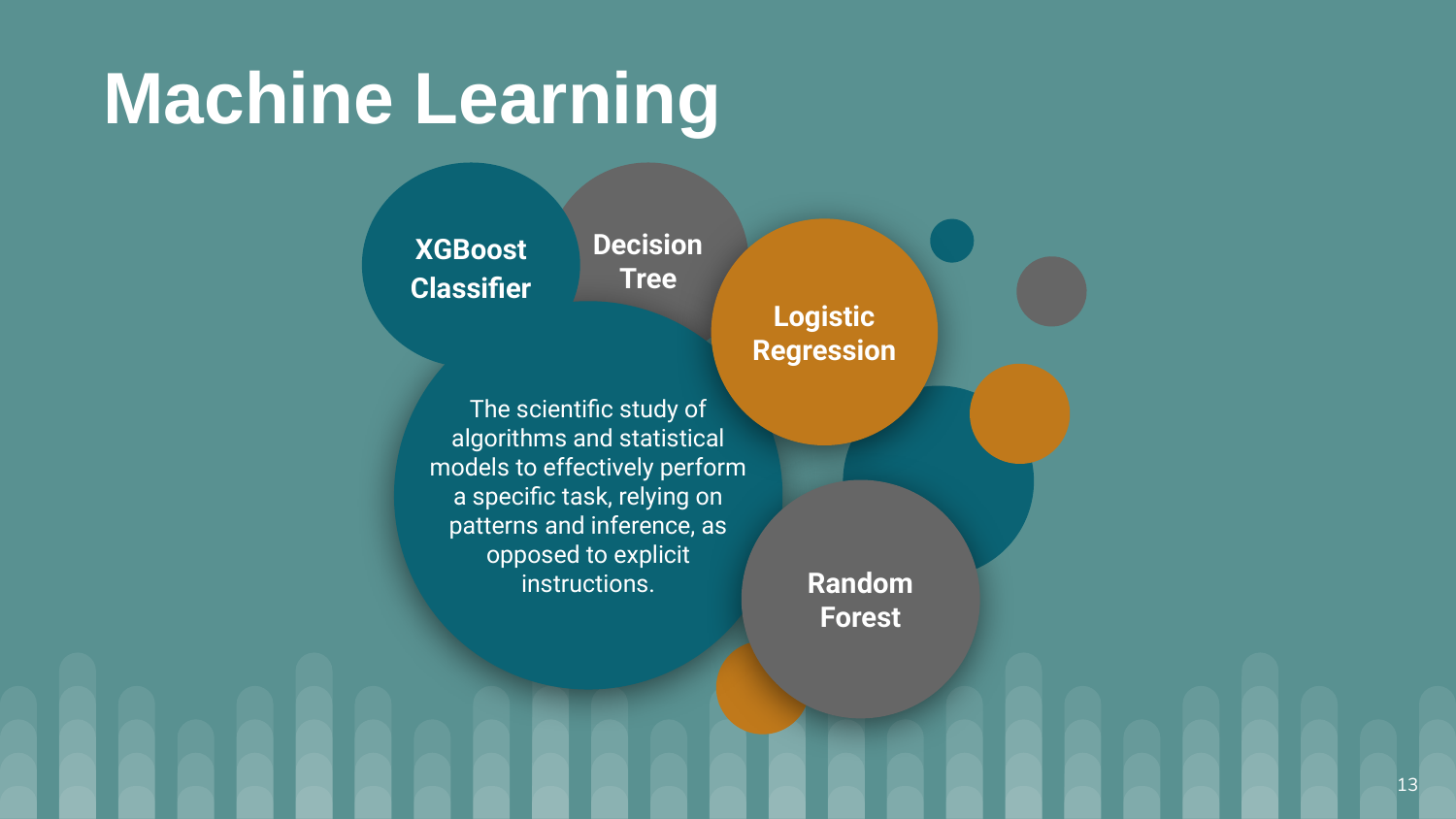

Machine Learning
XGBoost Classifier
Decision Tree

Logistic Regression

The scientific study of algorithms and statistical models to effectively perform a specific task, relying on patterns and inference, as opposed to explicit instructions.

Random Forest
13